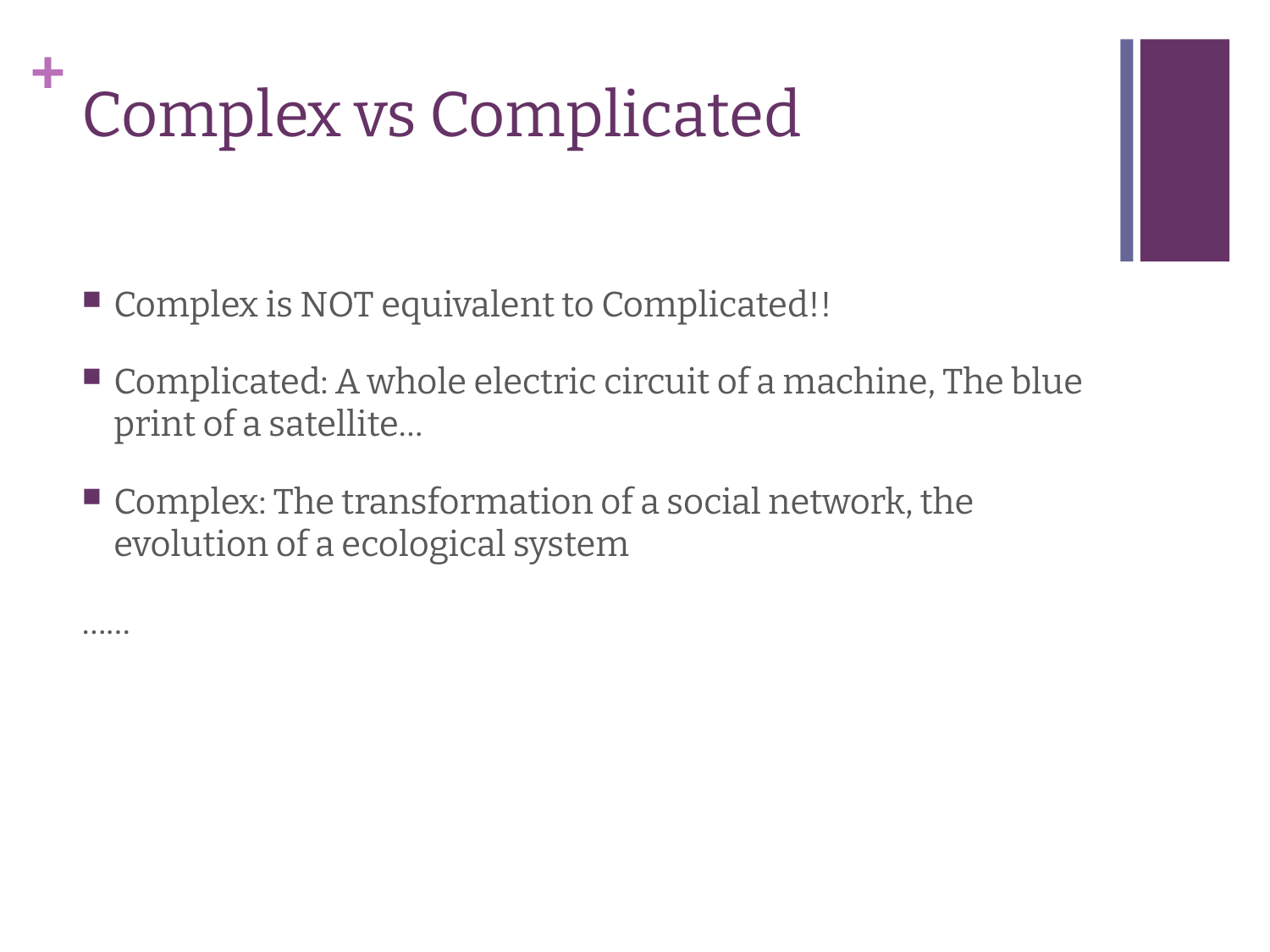

# Complex vs Complicated
Complex is NOT equivalent to Complicated!!
Complicated: A whole electric circuit of a machine, The blue print of a satellite…
Complex: The transformation of a social network, the evolution of a ecological system
……